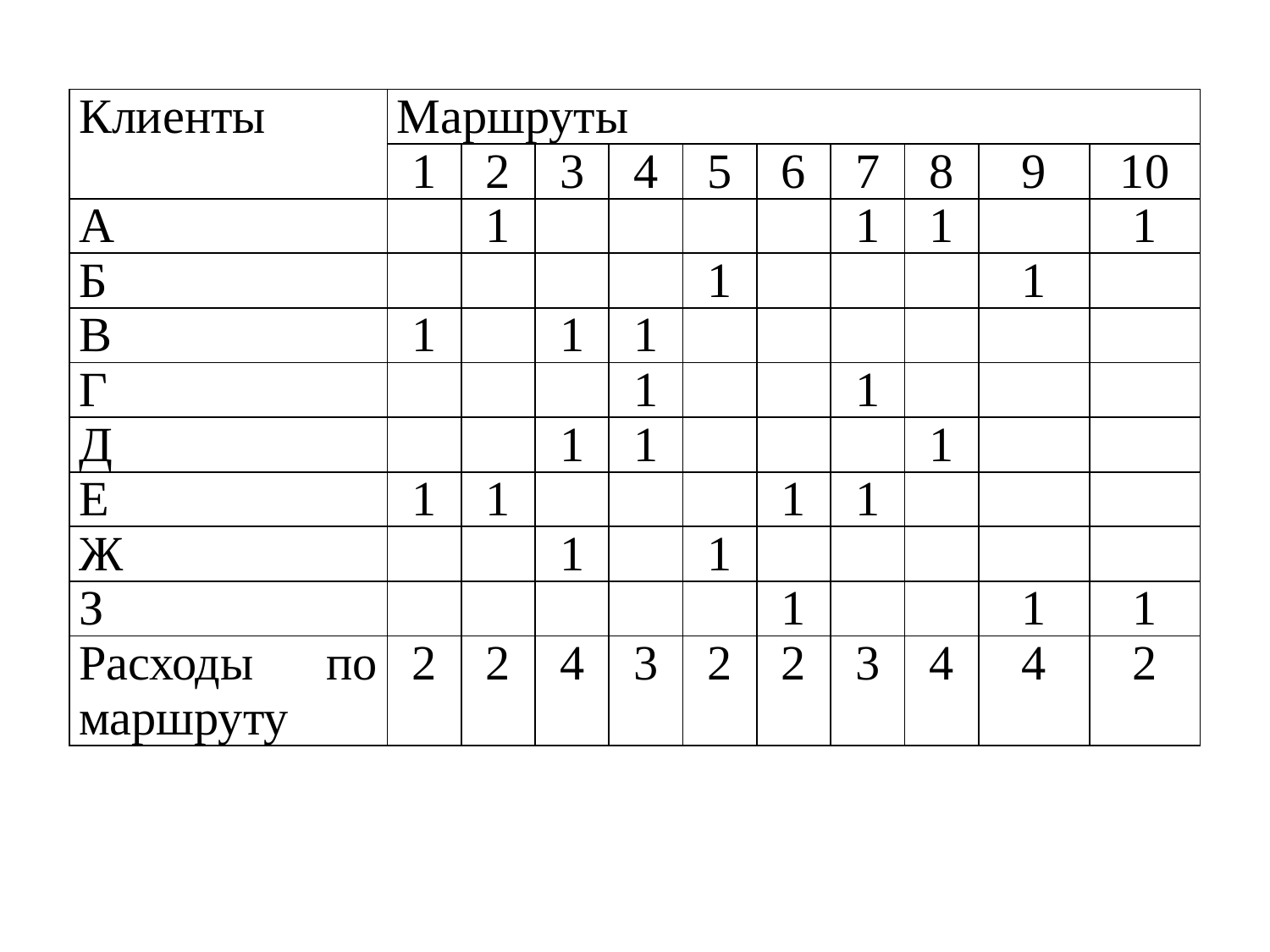

#

| Клиенты | Маршруты |  |  |  |  |  |  |  |  |  |
| --- | --- | --- | --- | --- | --- | --- | --- | --- | --- | --- |
|  | 1 | 2 | 3 | 4 | 5 | 6 | 7 | 8 | 9 | 10 |
| А |  | 1 |  |  |  |  | 1 | 1 |  | 1 |
| Б |  |  |  |  | 1 |  |  |  | 1 |  |
| В | 1 |  | 1 | 1 |  |  |  |  |  |  |
| Г |  |  |  | 1 |  |  | 1 |  |  |  |
| Д |  |  | 1 | 1 |  |  |  | 1 |  |  |
| Е | 1 | 1 |  |  |  | 1 | 1 |  |  |  |
| Ж |  |  | 1 |  | 1 |  |  |  |  |  |
| З |  |  |  |  |  | 1 |  |  | 1 | 1 |
| Расходы по маршруту | 2 | 2 | 4 | 3 | 2 | 2 | 3 | 4 | 4 | 2 |